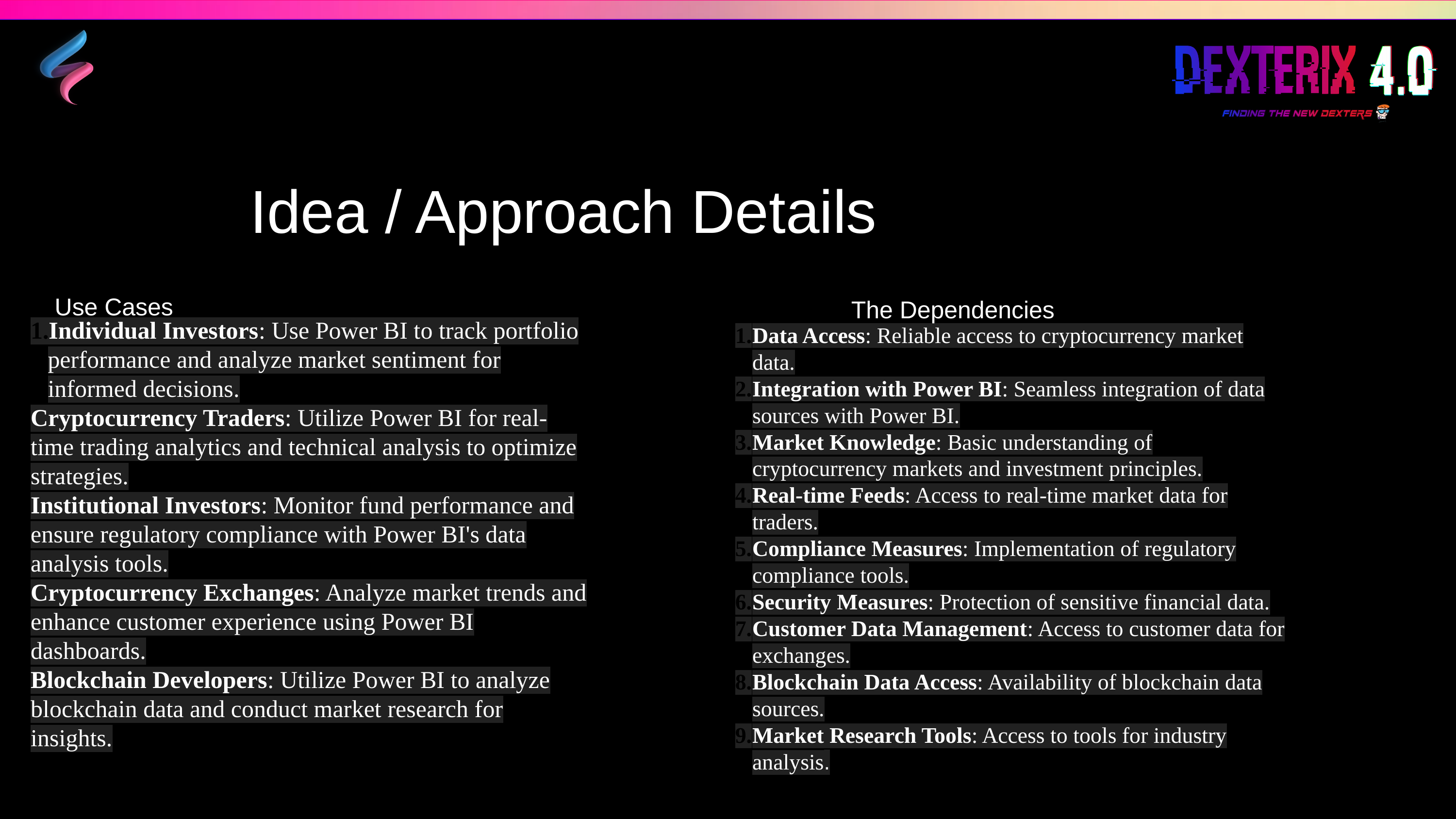

Idea / Approach Details
Use Cases
The Dependencies
Data Access: Reliable access to cryptocurrency market data.
Integration with Power BI: Seamless integration of data sources with Power BI.
Market Knowledge: Basic understanding of cryptocurrency markets and investment principles.
Real-time Feeds: Access to real-time market data for traders.
Compliance Measures: Implementation of regulatory compliance tools.
Security Measures: Protection of sensitive financial data.
Customer Data Management: Access to customer data for exchanges.
Blockchain Data Access: Availability of blockchain data sources.
Market Research Tools: Access to tools for industry analysis.
Individual Investors: Use Power BI to track portfolio performance and analyze market sentiment for informed decisions.
Cryptocurrency Traders: Utilize Power BI for real-time trading analytics and technical analysis to optimize strategies.
Institutional Investors: Monitor fund performance and ensure regulatory compliance with Power BI's data analysis tools.
Cryptocurrency Exchanges: Analyze market trends and enhance customer experience using Power BI dashboards.
Blockchain Developers: Utilize Power BI to analyze blockchain data and conduct market research for insights.

         YOUR LOGO                                                                                           ABOUT                PROJECT                    PRICE                 TEAM